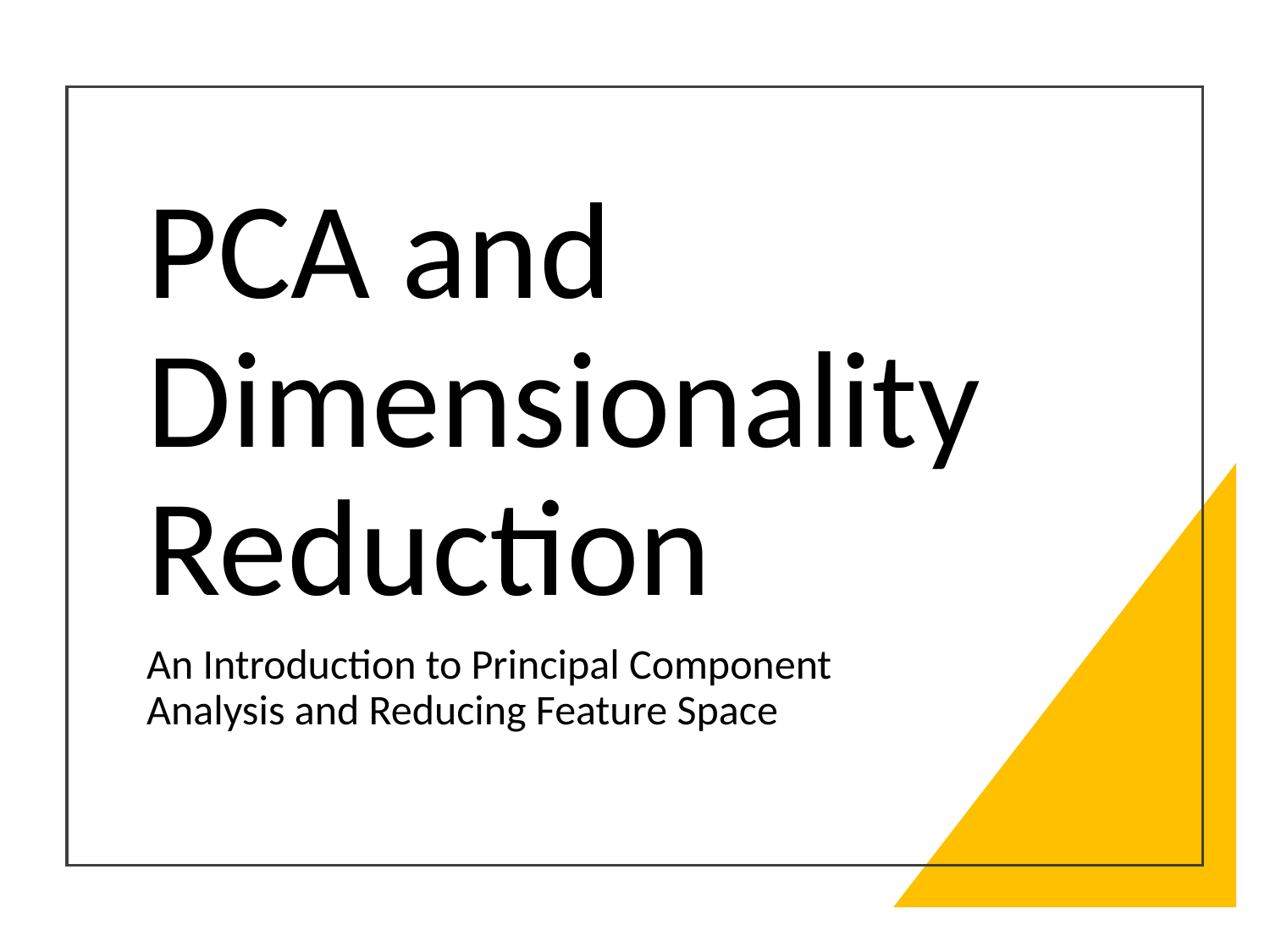

# PCA and Dimensionality Reduction

An Introduction to Principal Component Analysis and Reducing Feature Space